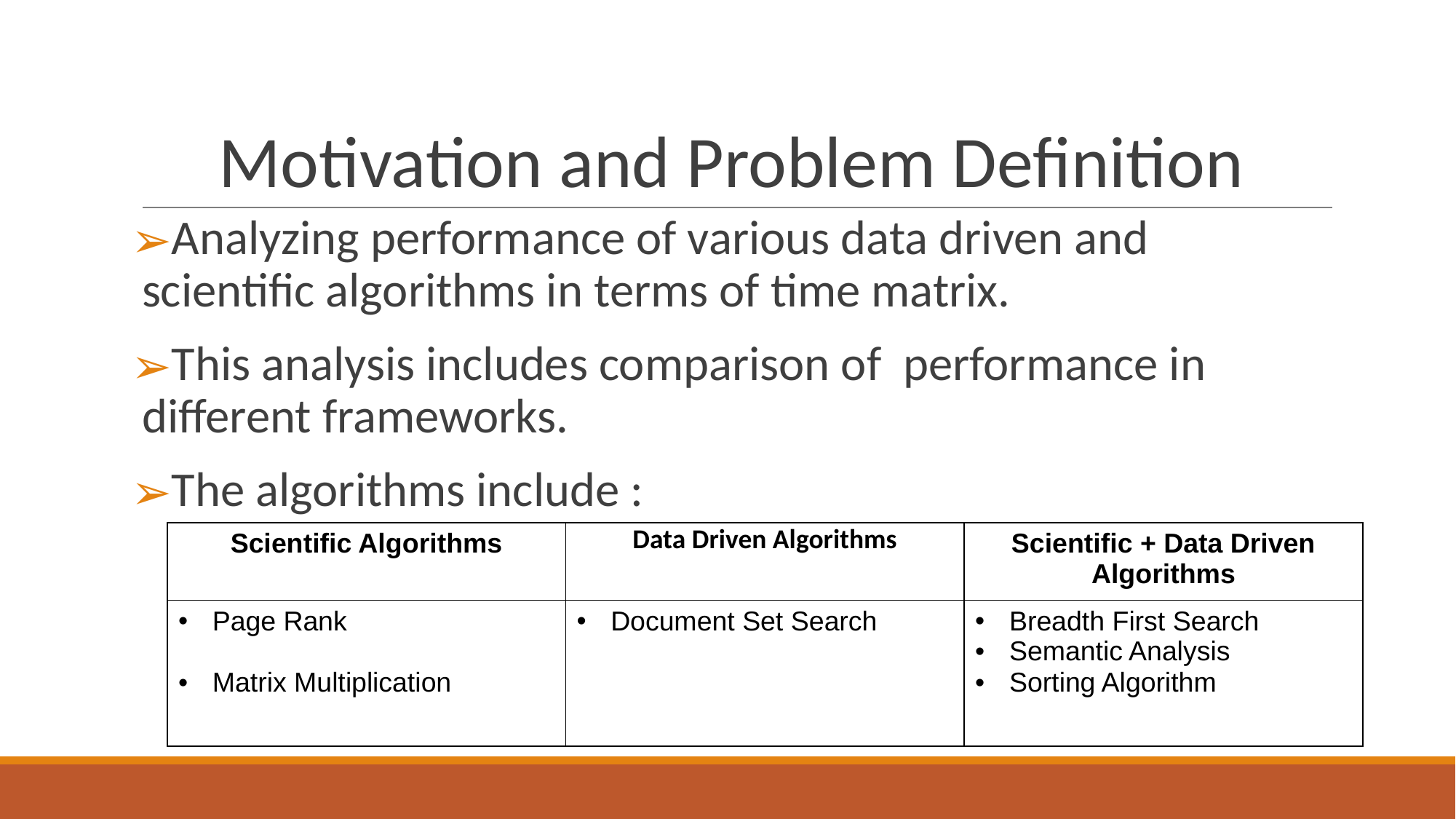

# Motivation and Problem Definition
Analyzing performance of various data driven and scientific algorithms in terms of time matrix.
This analysis includes comparison of  performance in different frameworks.
The algorithms include :

| Scientific Algorithms | Data Driven Algorithms | Scientific + Data Driven Algorithms |
| --- | --- | --- |
| Page Rank Matrix Multiplication | Document Set Search | Breadth First Search Semantic Analysis Sorting Algorithm |